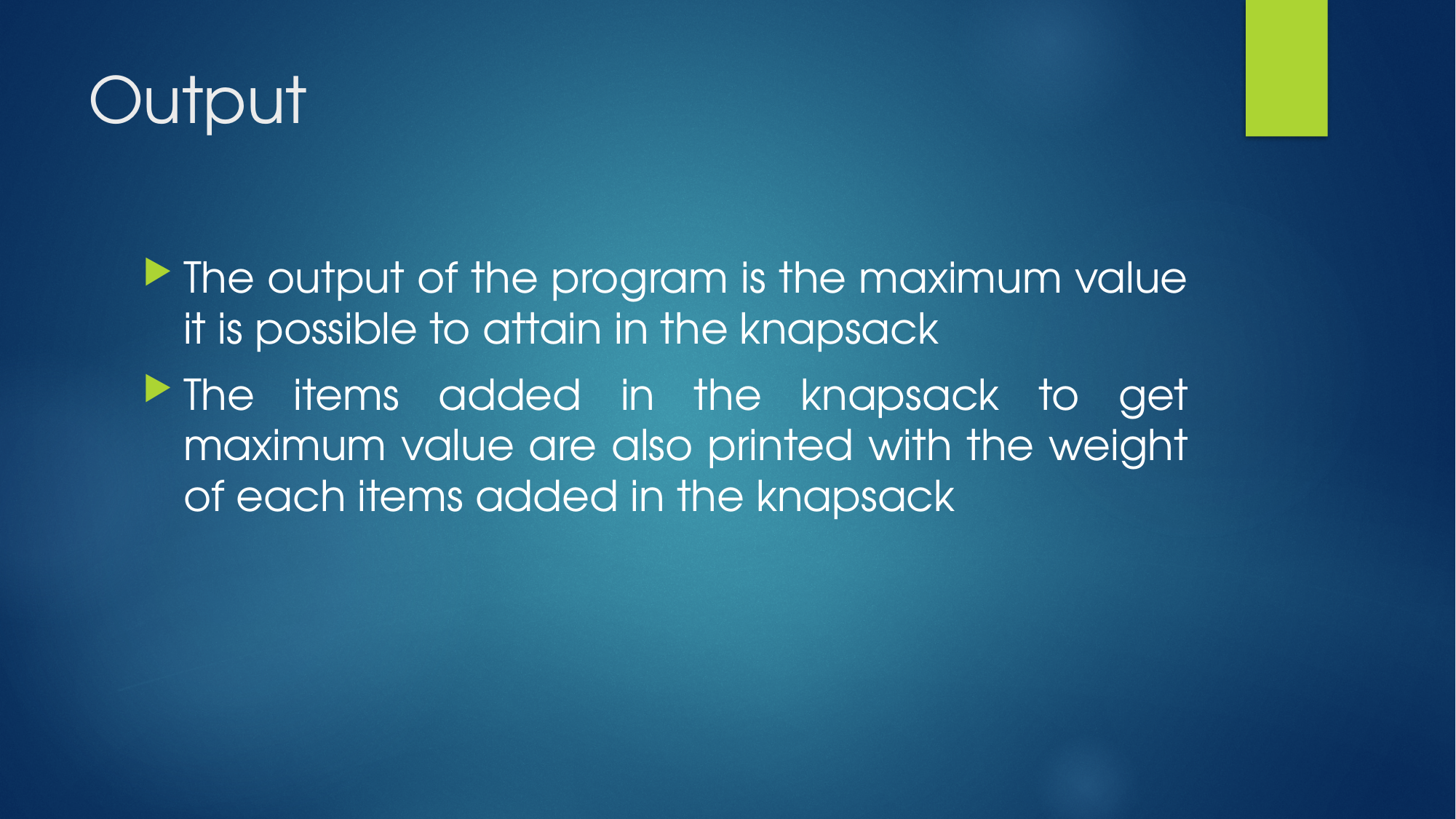

# Output
The output of the program is the maximum value it is possible to attain in the knapsack
The items added in the knapsack to get maximum value are also printed with the weight of each items added in the knapsack